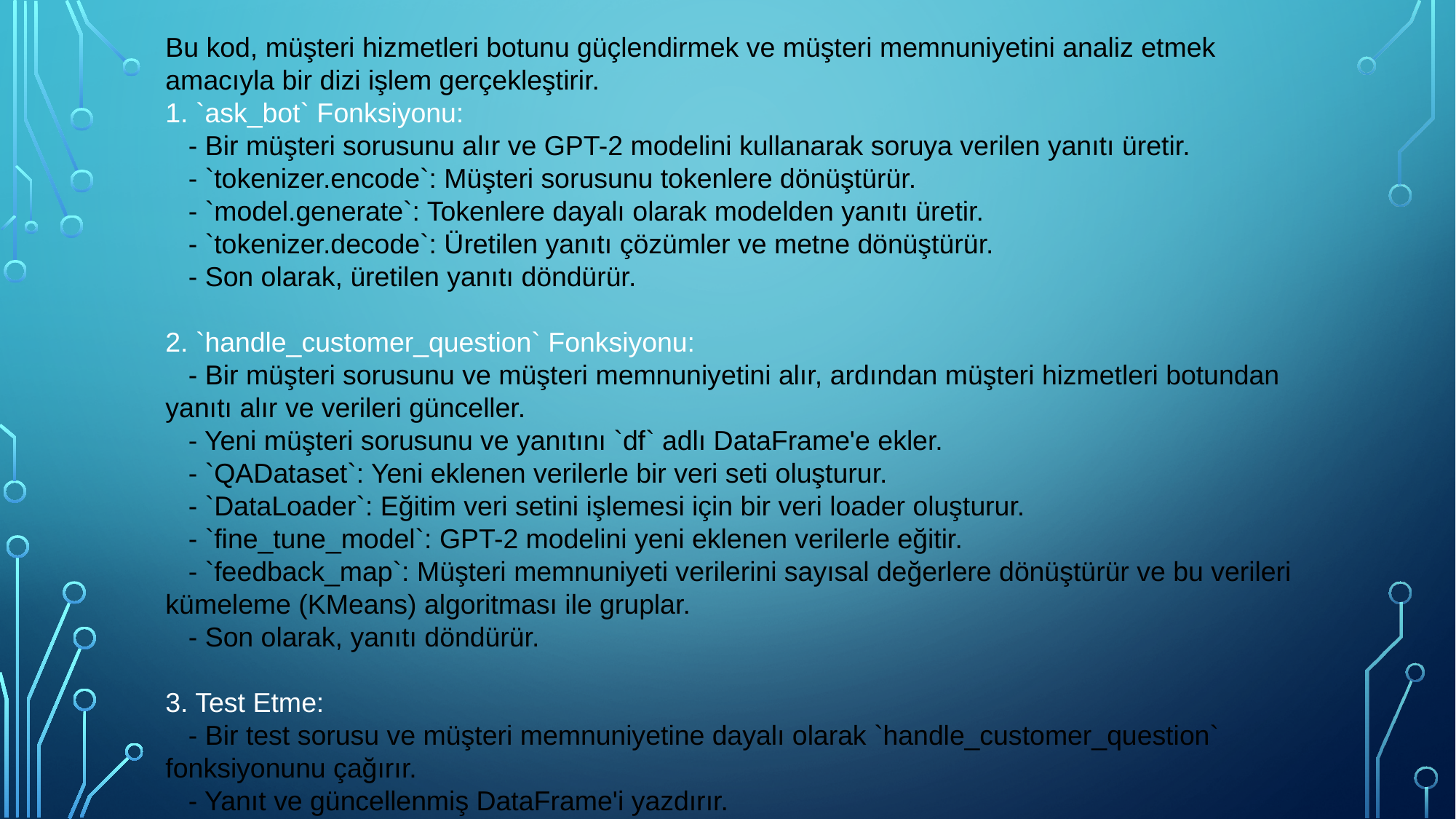

Bu kod, müşteri hizmetleri botunu güçlendirmek ve müşteri memnuniyetini analiz etmek amacıyla bir dizi işlem gerçekleştirir.
1. `ask_bot` Fonksiyonu:
   - Bir müşteri sorusunu alır ve GPT-2 modelini kullanarak soruya verilen yanıtı üretir.
   - `tokenizer.encode`: Müşteri sorusunu tokenlere dönüştürür.
   - `model.generate`: Tokenlere dayalı olarak modelden yanıtı üretir.
   - `tokenizer.decode`: Üretilen yanıtı çözümler ve metne dönüştürür.
   - Son olarak, üretilen yanıtı döndürür.

2. `handle_customer_question` Fonksiyonu:
   - Bir müşteri sorusunu ve müşteri memnuniyetini alır, ardından müşteri hizmetleri botundan yanıtı alır ve verileri günceller.
   - Yeni müşteri sorusunu ve yanıtını `df` adlı DataFrame'e ekler.
   - `QADataset`: Yeni eklenen verilerle bir veri seti oluşturur.
   - `DataLoader`: Eğitim veri setini işlemesi için bir veri loader oluşturur.
   - `fine_tune_model`: GPT-2 modelini yeni eklenen verilerle eğitir.
   - `feedback_map`: Müşteri memnuniyeti verilerini sayısal değerlere dönüştürür ve bu verileri kümeleme (KMeans) algoritması ile gruplar.
   - Son olarak, yanıtı döndürür.

3. Test Etme:
   - Bir test sorusu ve müşteri memnuniyetine dayalı olarak `handle_customer_question` fonksiyonunu çağırır.
   - Yanıt ve güncellenmiş DataFrame'i yazdırır.

Bu yapı, müşteri hizmetleri botunun yanıtlarını güçlendirir ve müşteri memnuniyetini analiz ederek müşteri hizmetleri botunu daha etkili hale getirir.